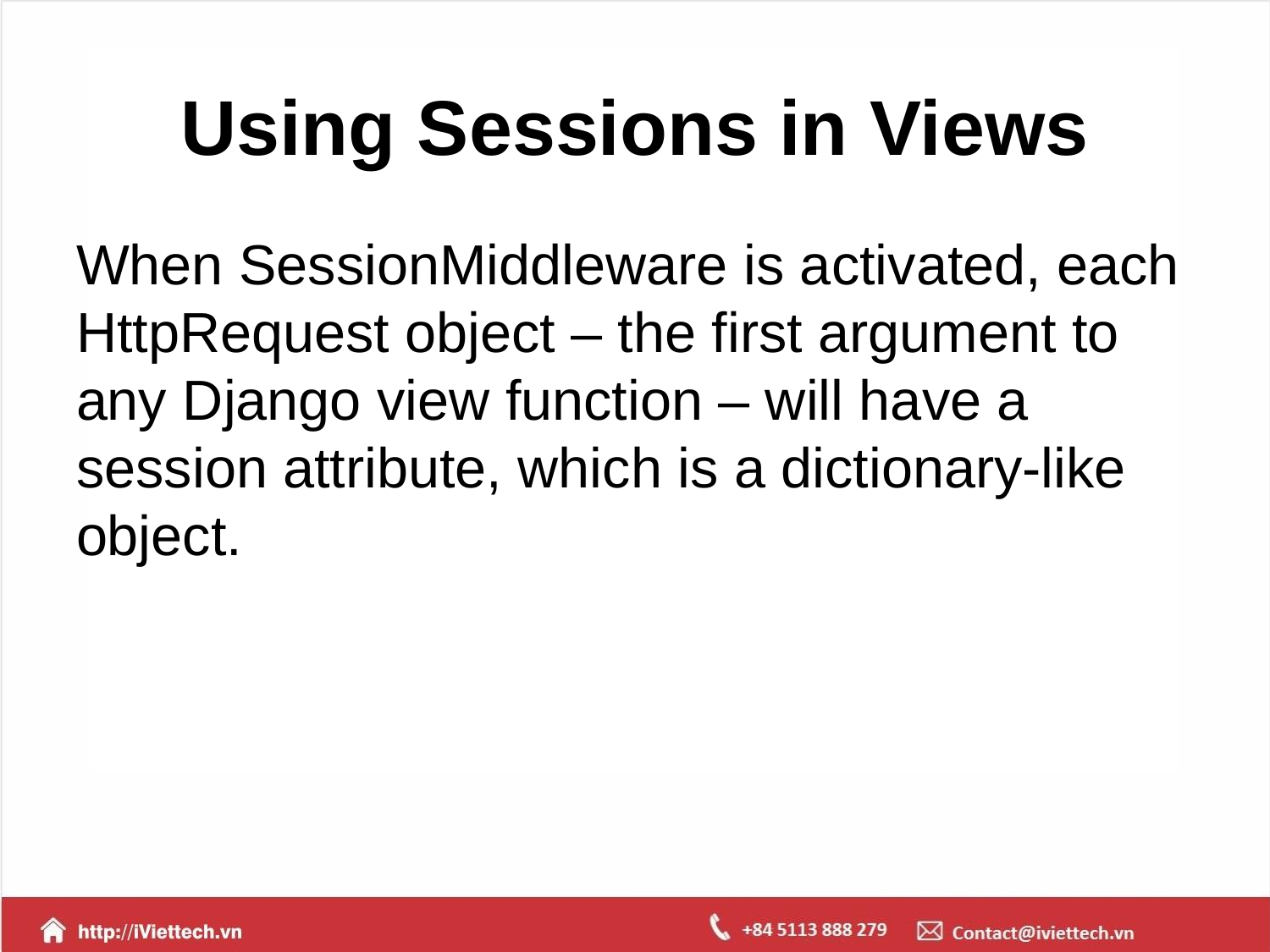

# Using Sessions in Views
When SessionMiddleware is activated, each HttpRequest object – the first argument to any Django view function – will have a session attribute, which is a dictionary-like object.